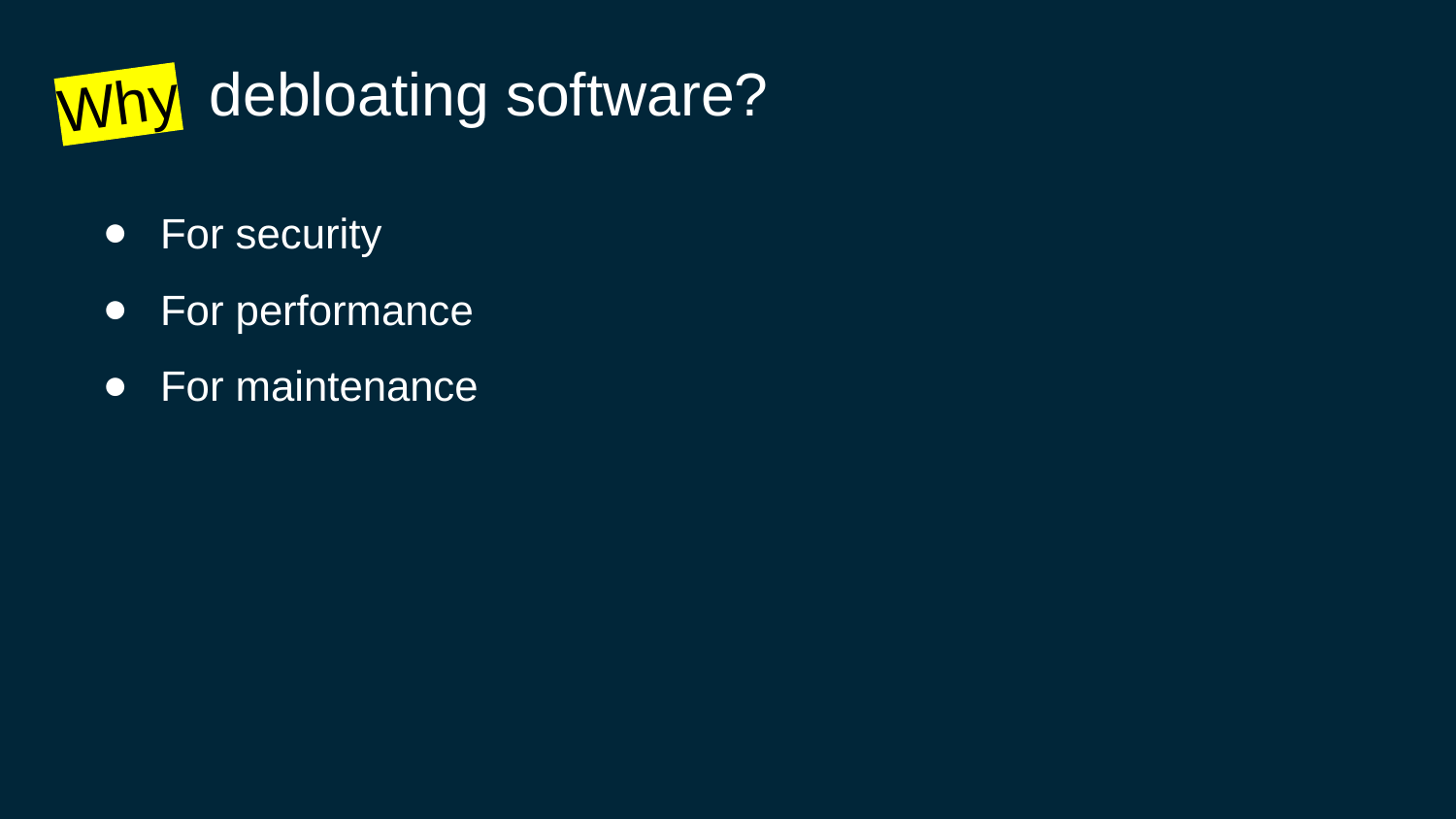

debloating software?
Why
For security
For performance
For maintenance